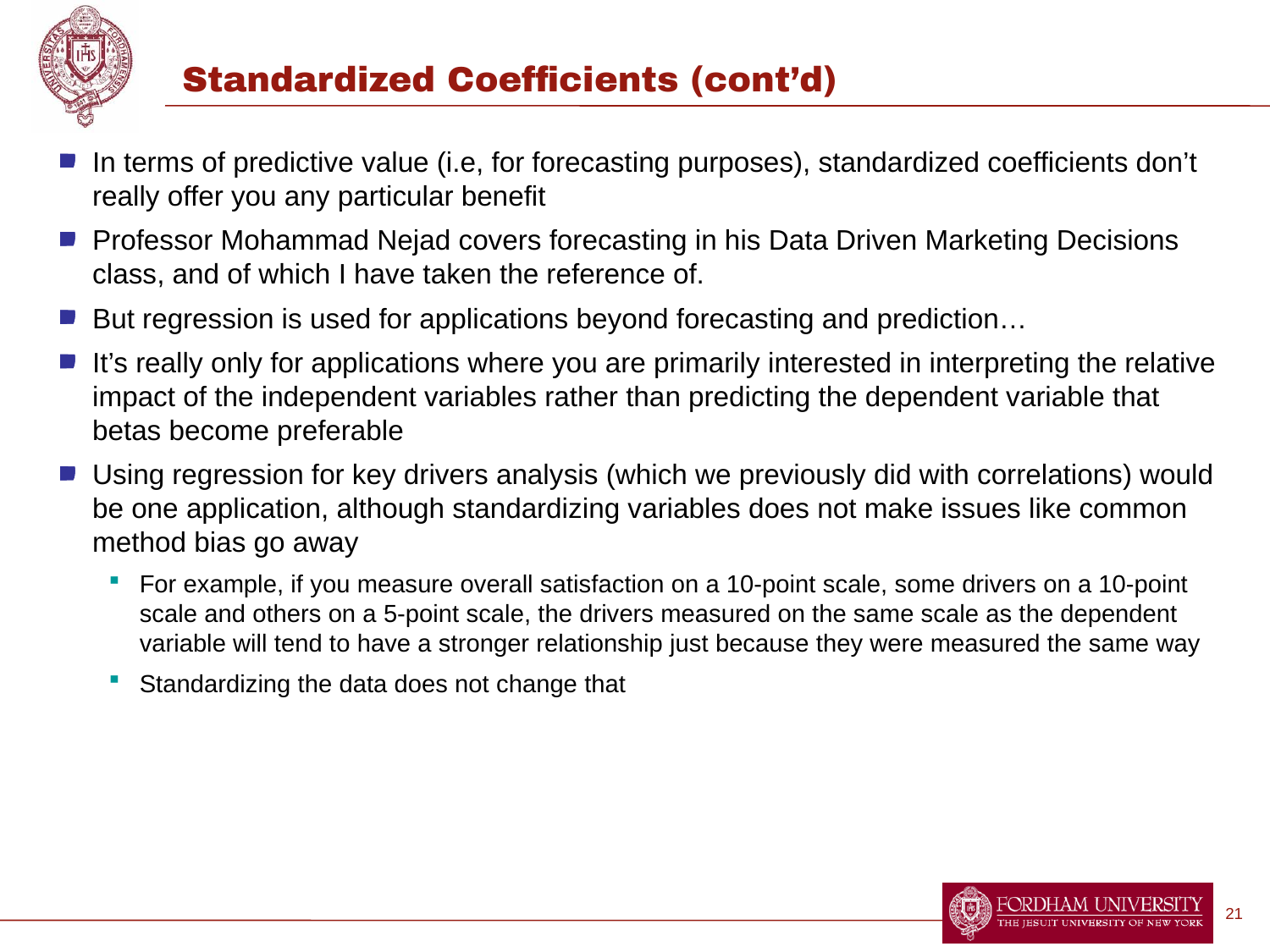

# Standardized Coefficients (cont’d)
In terms of predictive value (i.e, for forecasting purposes), standardized coefficients don’t really offer you any particular benefit
Professor Mohammad Nejad covers forecasting in his Data Driven Marketing Decisions class, and of which I have taken the reference of.
But regression is used for applications beyond forecasting and prediction…
It’s really only for applications where you are primarily interested in interpreting the relative impact of the independent variables rather than predicting the dependent variable that betas become preferable
Using regression for key drivers analysis (which we previously did with correlations) would be one application, although standardizing variables does not make issues like common method bias go away
For example, if you measure overall satisfaction on a 10-point scale, some drivers on a 10-point scale and others on a 5-point scale, the drivers measured on the same scale as the dependent variable will tend to have a stronger relationship just because they were measured the same way
Standardizing the data does not change that
21